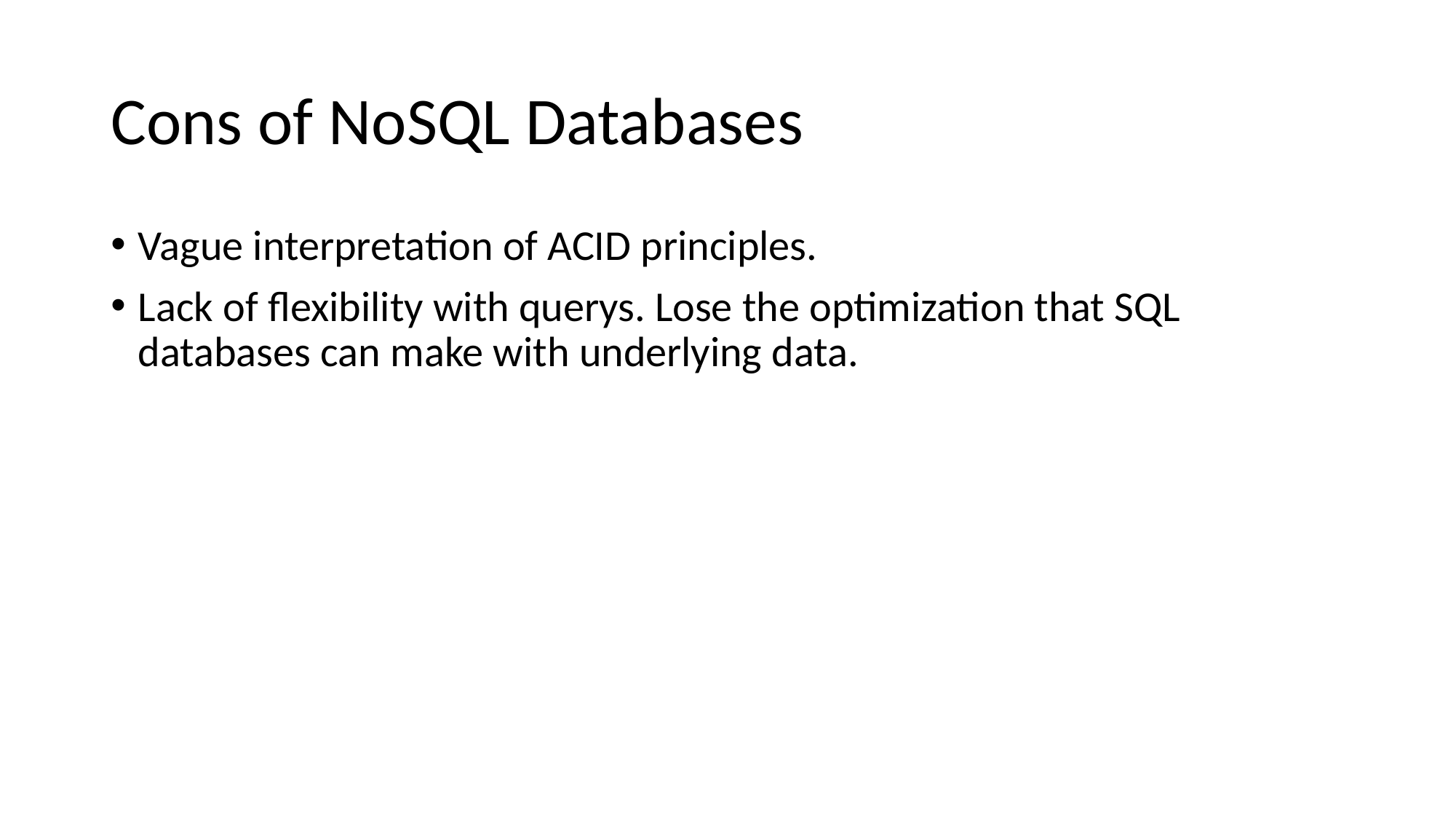

# Cons of NoSQL Databases
Vague interpretation of ACID principles.
Lack of flexibility with querys. Lose the optimization that SQL databases can make with underlying data.